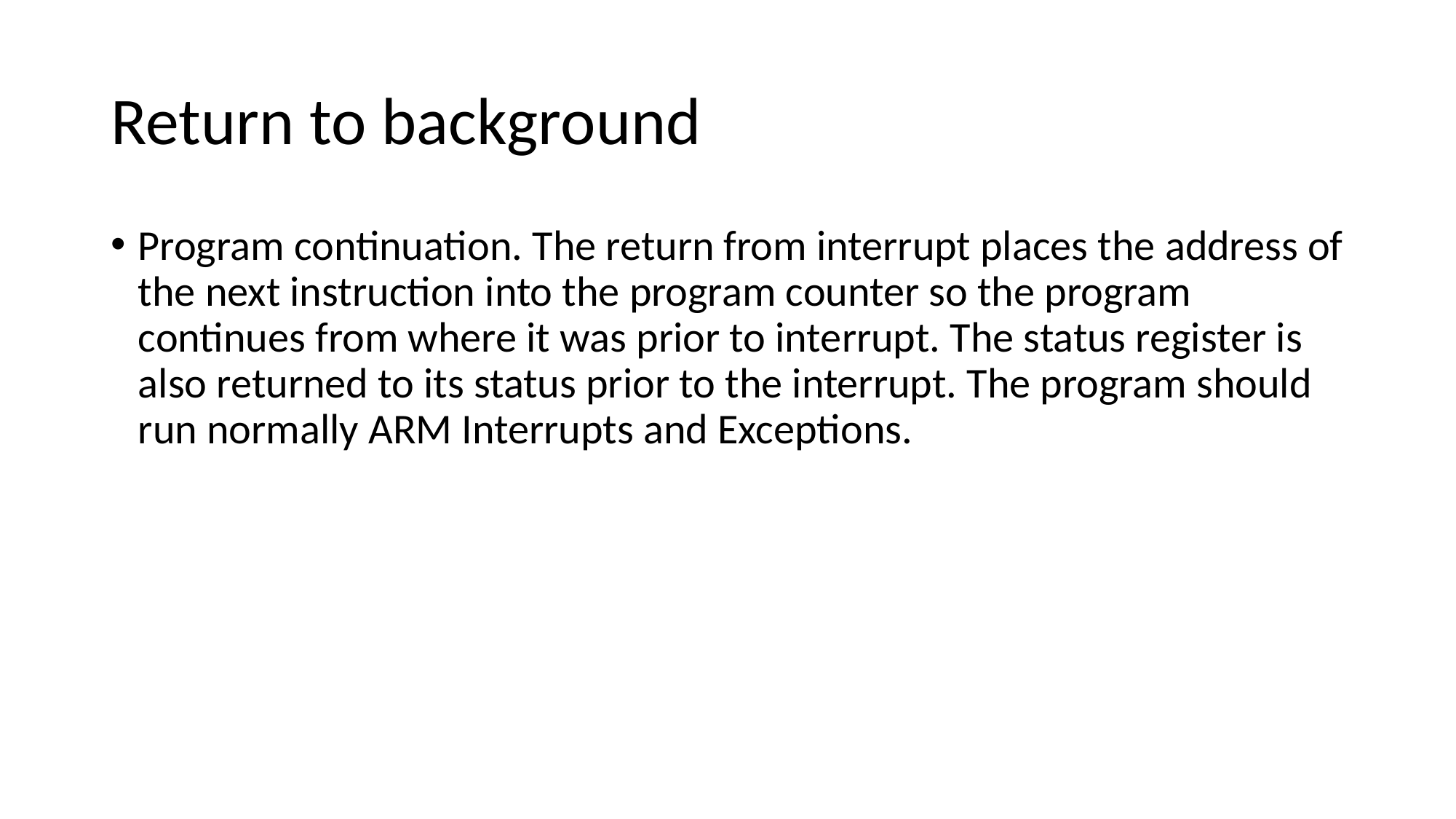

# Return to background
Program continuation. The return from interrupt places the address of the next instruction into the program counter so the program continues from where it was prior to interrupt. The status register is also returned to its status prior to the interrupt. The program should run normally ARM Interrupts and Exceptions.